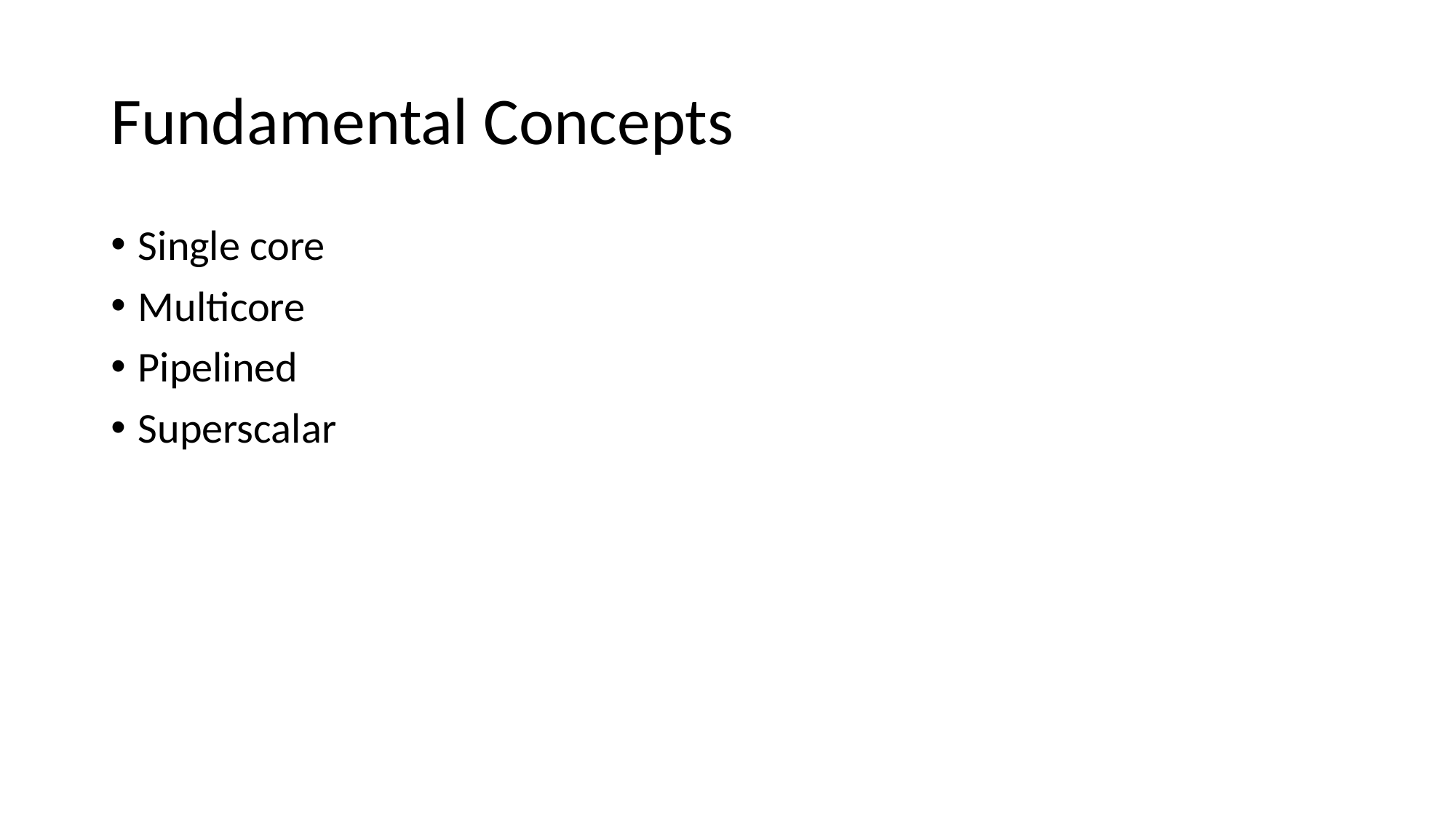

# Fundamental Concepts
Single core
Multicore
Pipelined
Superscalar